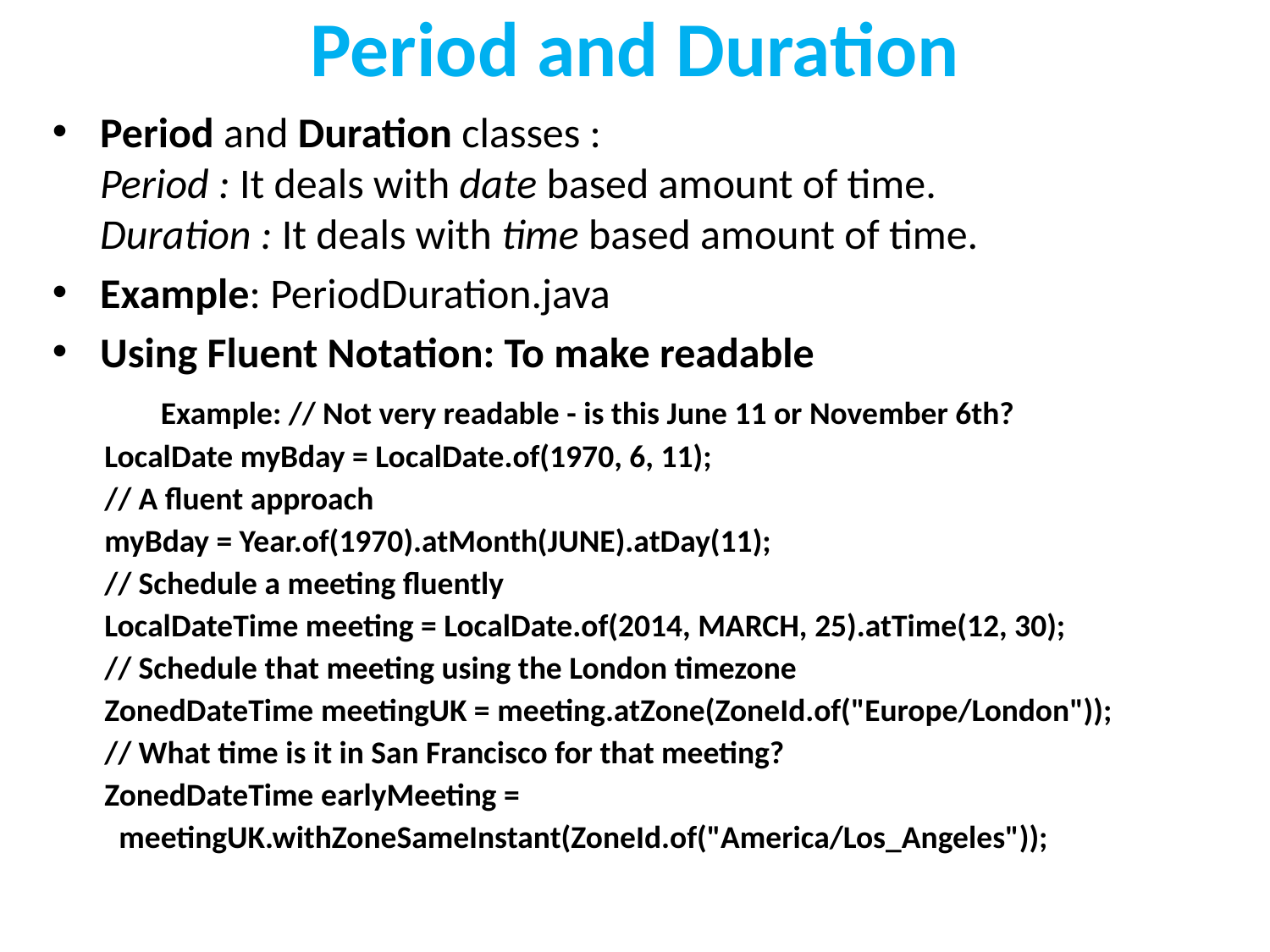

# Period and Duration
Period and Duration classes :
Period : It deals with date based amount of time.
Duration : It deals with time based amount of time.
Example: PeriodDuration.java
Using Fluent Notation: To make readable

Example: // Not very readable - is this June 11 or November 6th?
 LocalDate myBday = LocalDate.of(1970, 6, 11);
 // A fluent approach
 myBday = Year.of(1970).atMonth(JUNE).atDay(11);
 // Schedule a meeting fluently
 LocalDateTime meeting = LocalDate.of(2014, MARCH, 25).atTime(12, 30);
 // Schedule that meeting using the London timezone
 ZonedDateTime meetingUK = meeting.atZone(ZoneId.of("Europe/London"));
 // What time is it in San Francisco for that meeting?
 ZonedDateTime earlyMeeting =
   meetingUK.withZoneSameInstant(ZoneId.of("America/Los_Angeles"));